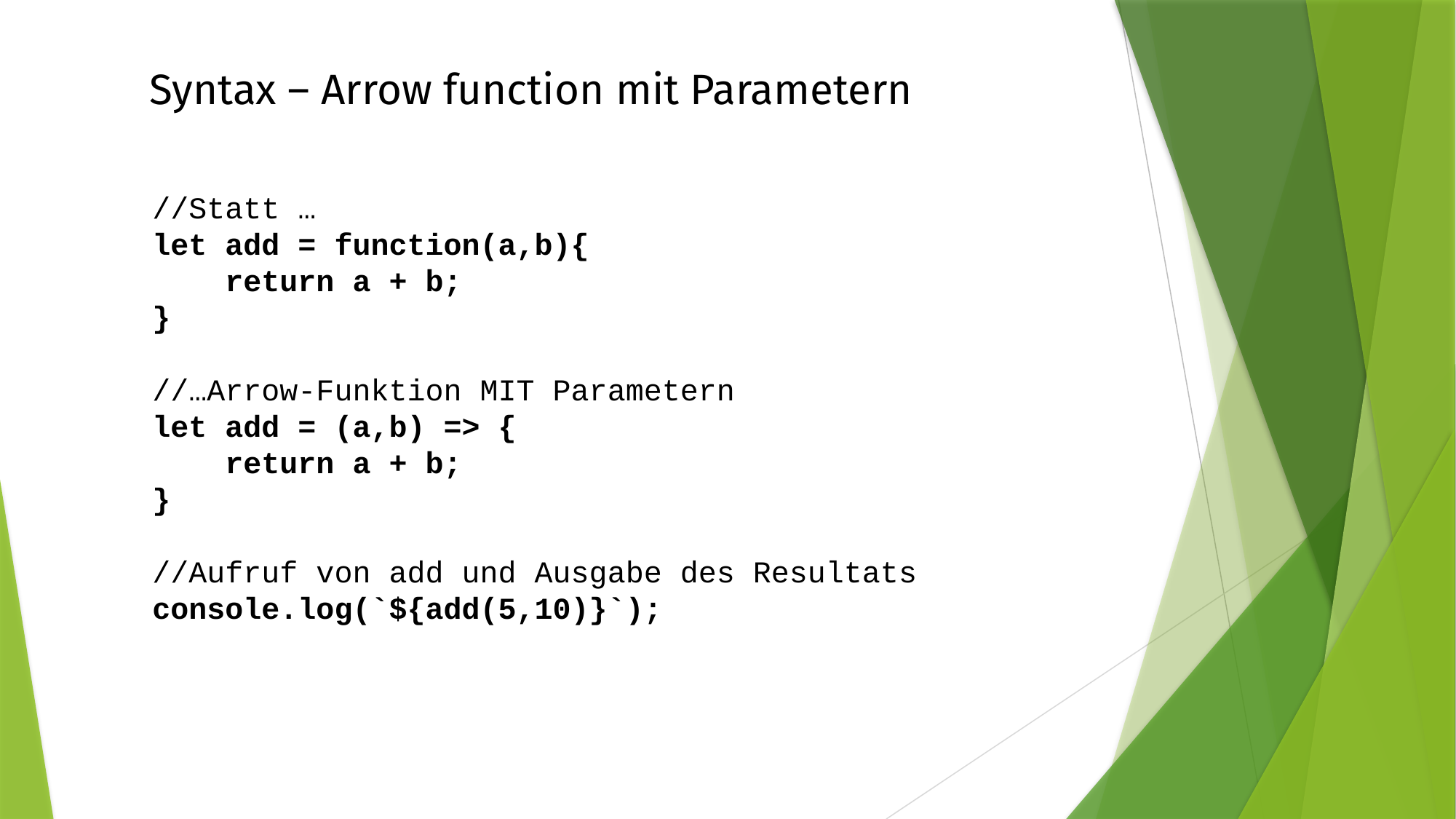

Syntax – Arrow function mit Parametern
//Statt …
let add = function(a,b){
    return a + b;
}

//…Arrow-Funktion MIT Parametern
let add = (a,b) => {
    return a + b;
}

//Aufruf von add und Ausgabe des Resultats
console.log(`${add(5,10)}`);